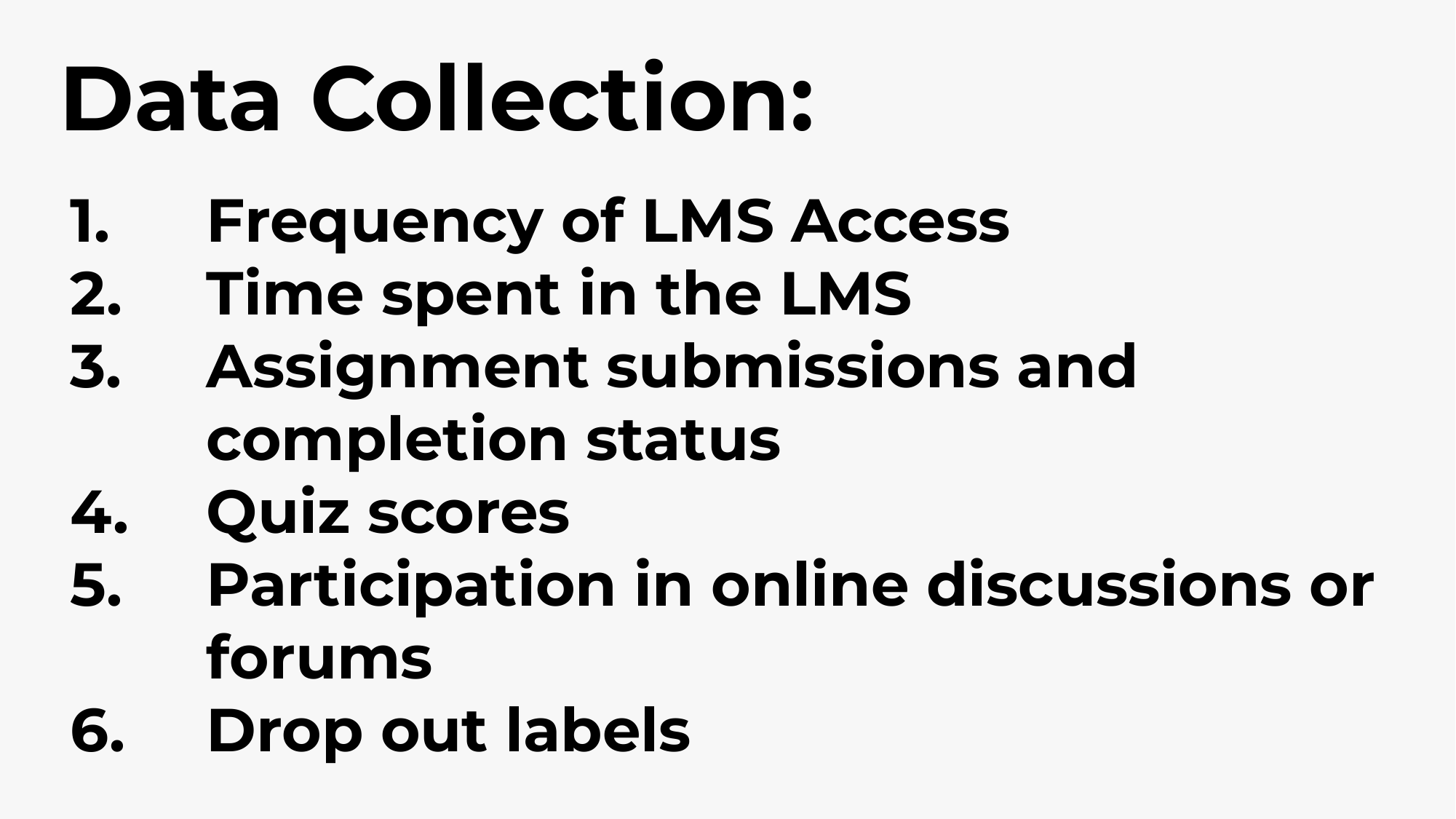

Data Collection:
Frequency of LMS Access
Time spent in the LMS
Assignment submissions and completion status
Quiz scores
Participation in online discussions or forums
Drop out labels